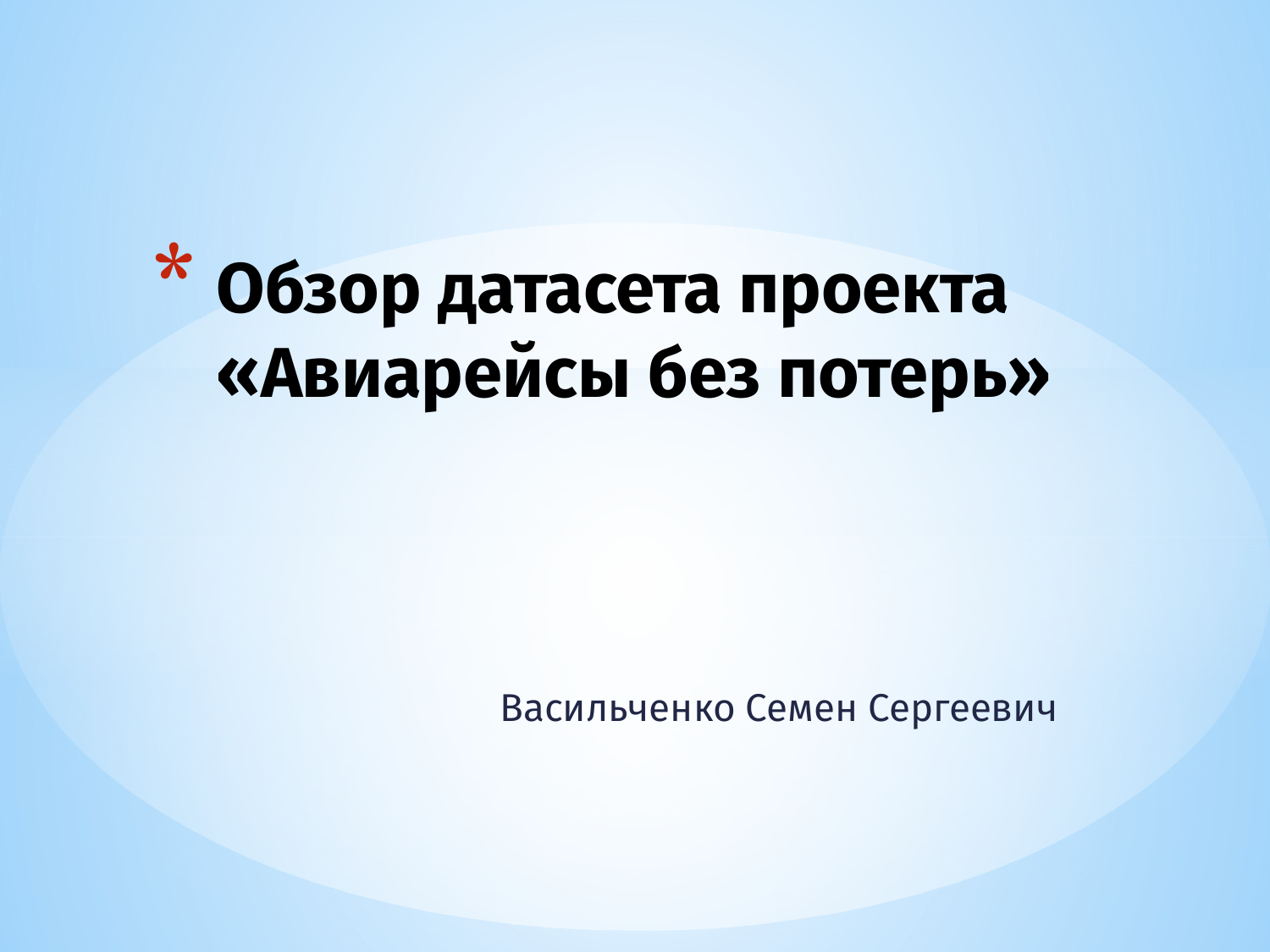

# Обзор датасета проекта «Авиарейсы без потерь»
Васильченко Семен Сергеевич